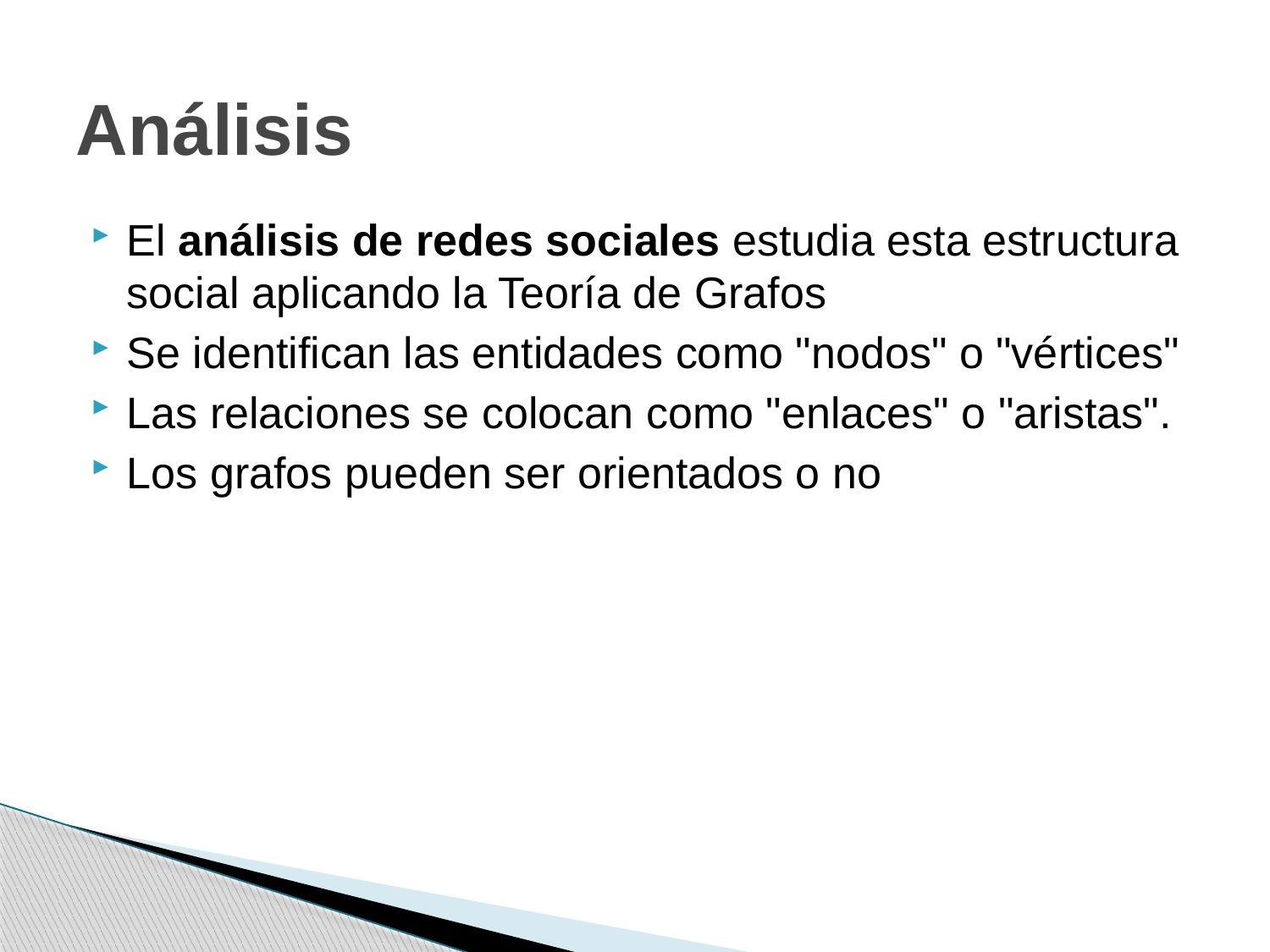

# Análisis
El análisis de redes sociales estudia esta estructura social aplicando la Teoría de Grafos
Se identifican las entidades como "nodos" o "vértices"
Las relaciones se colocan como "enlaces" o "aristas".
Los grafos pueden ser orientados o no